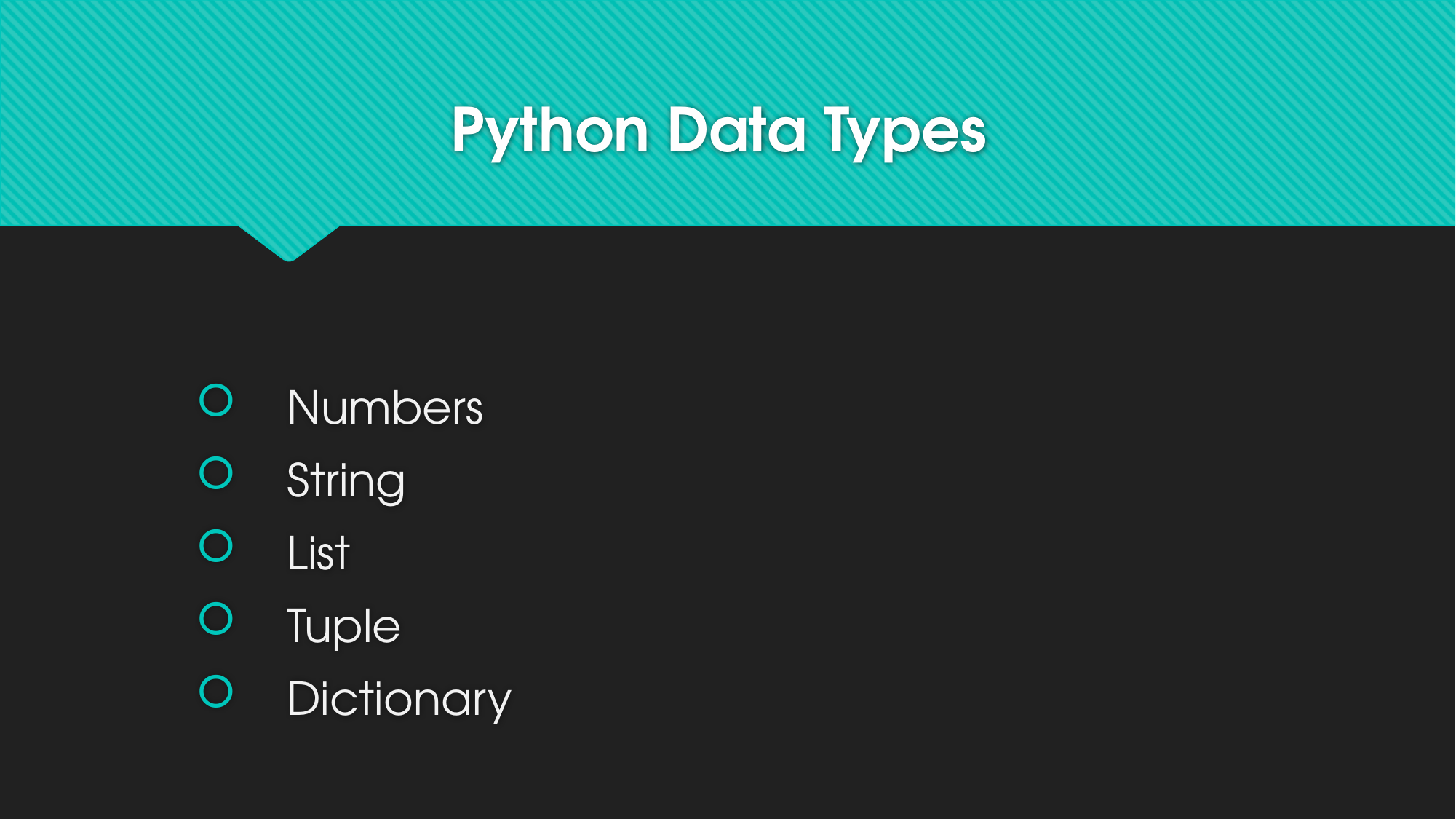

# Python Data Types

    Numbers
    String
    List
    Tuple
    Dictionary